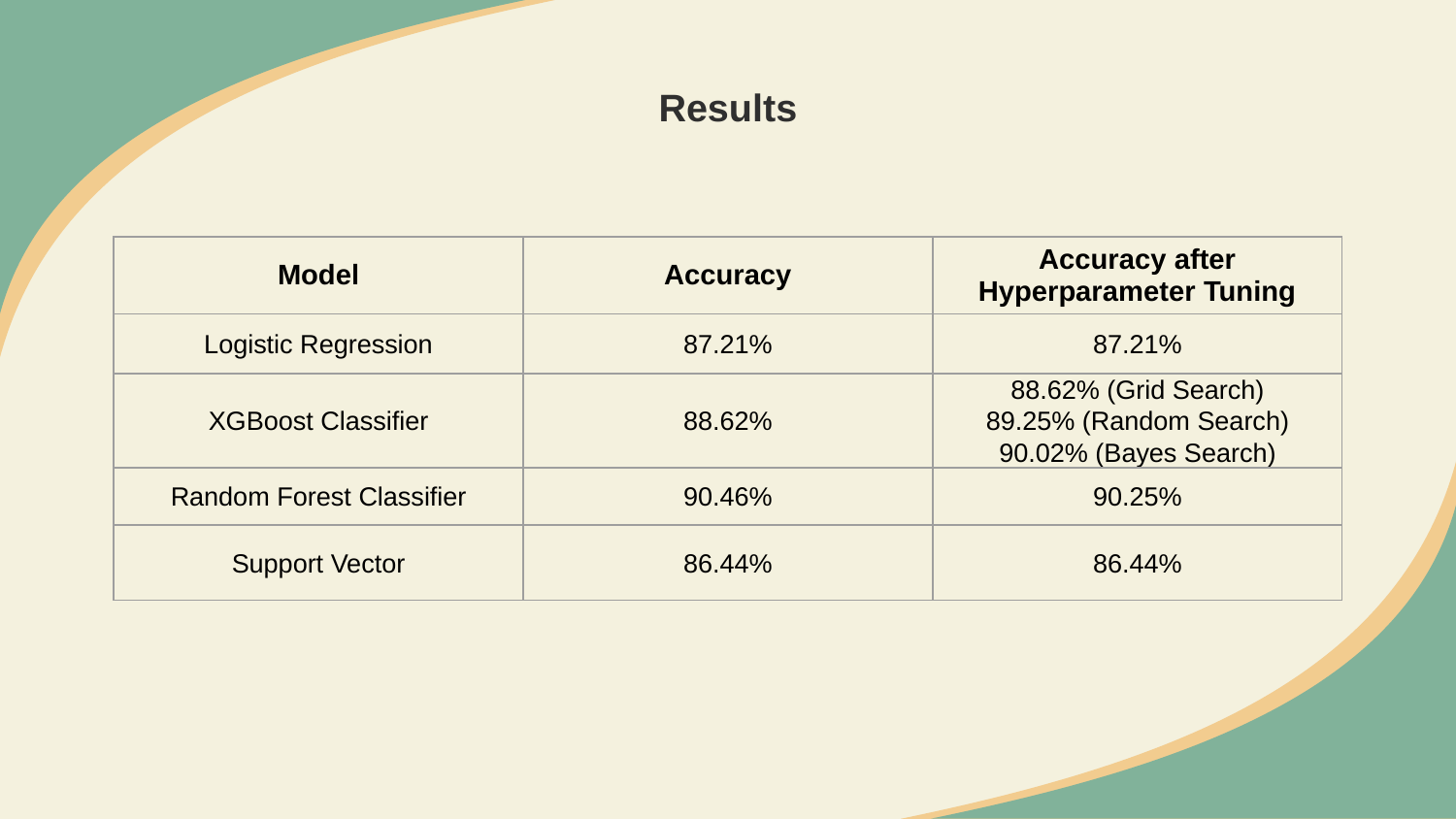

Results
| Model | Accuracy | Accuracy after Hyperparameter Tuning |
| --- | --- | --- |
| Logistic Regression | 87.21% | 87.21% |
| XGBoost Classifier | 88.62% | 88.62% (Grid Search) 89.25% (Random Search) 90.02% (Bayes Search) |
| Random Forest Classifier | 90.46% | 90.25% |
| Support Vector | 86.44% | 86.44% |